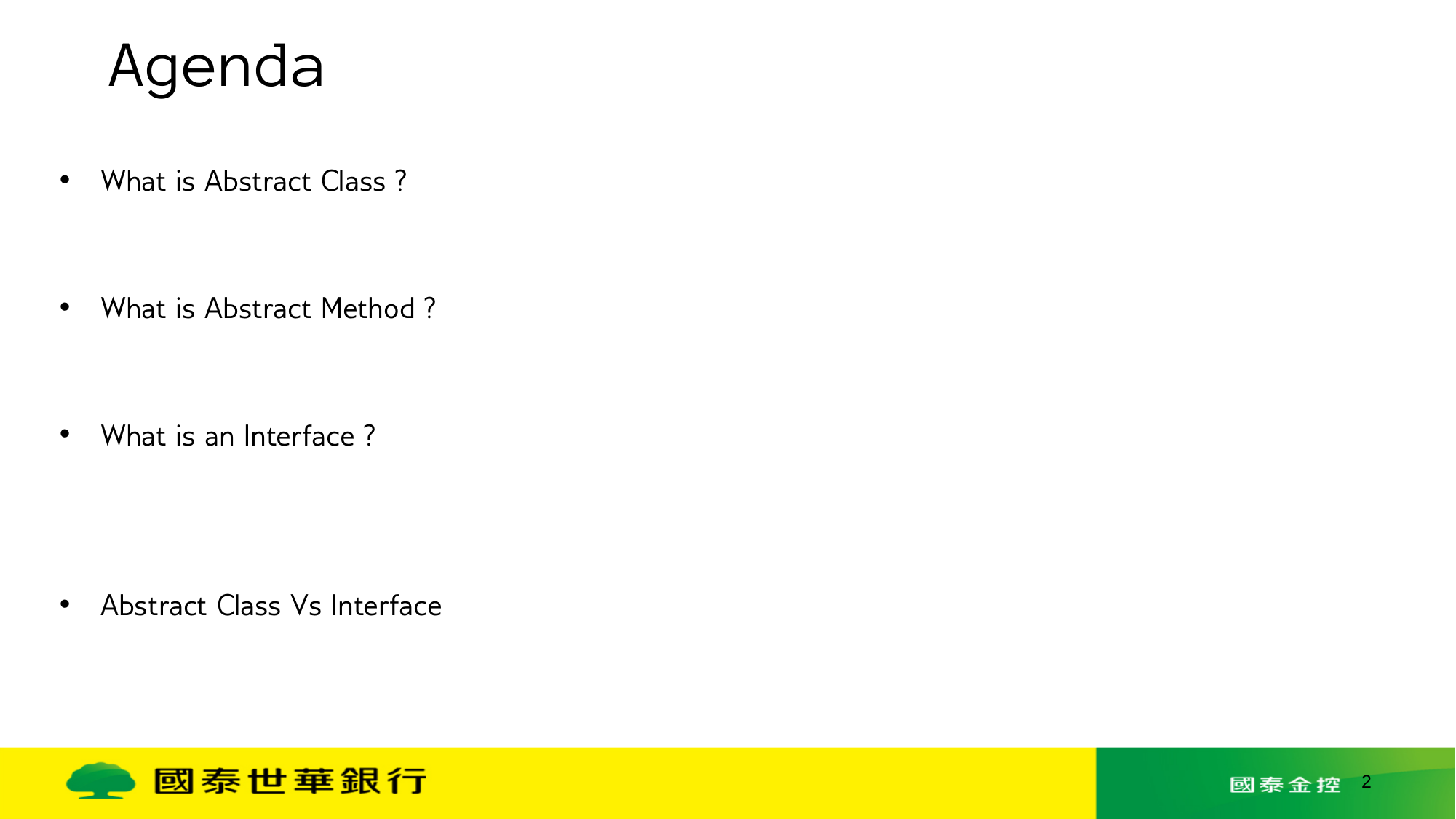

# Agenda

What is Abstract Class ?

What is Abstract Method ?

What is an Interface ?

Abstract Class Vs Interface

2